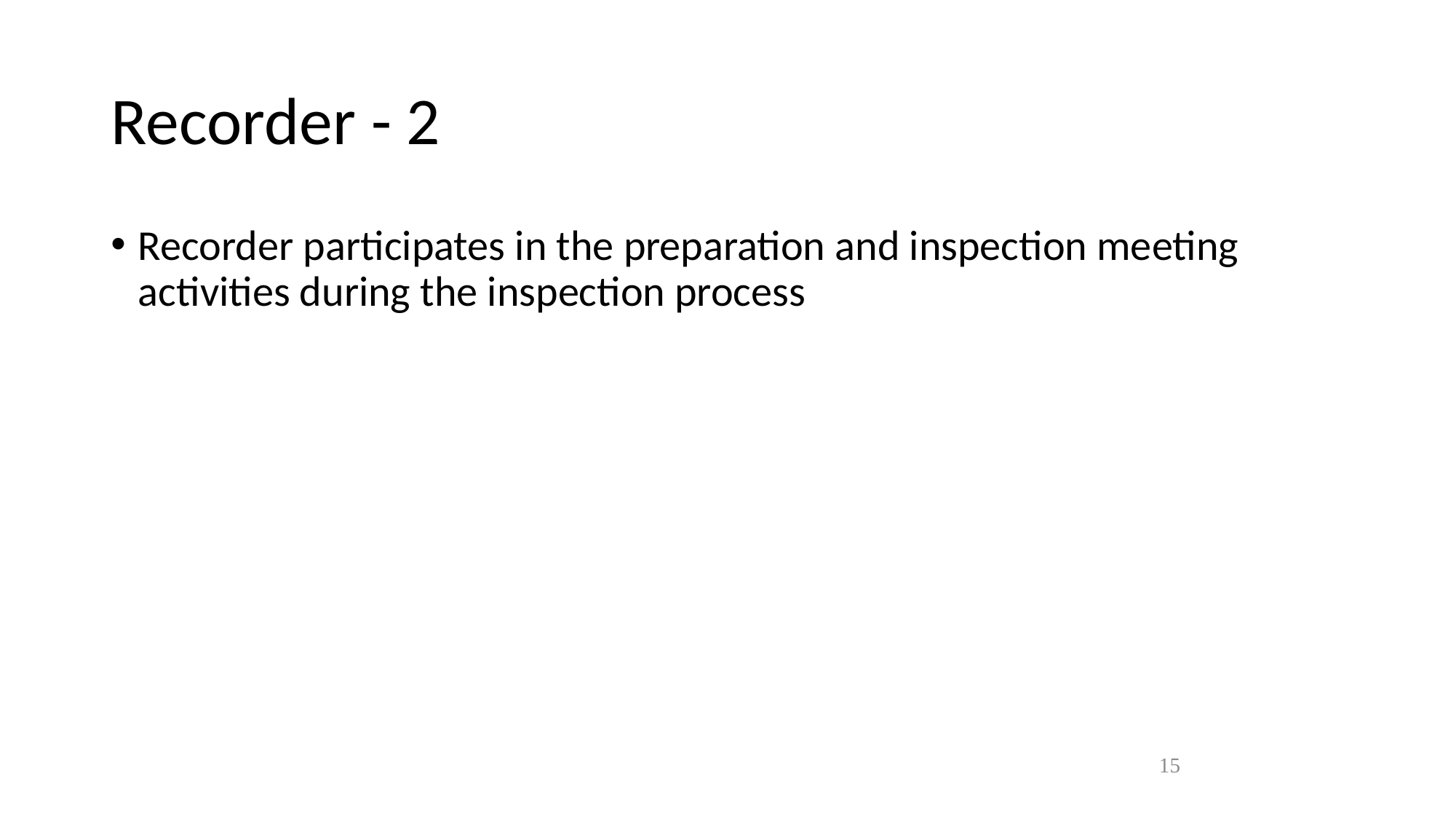

Recorder - 2
Recorder participates in the preparation and inspection meeting activities during the inspection process
15